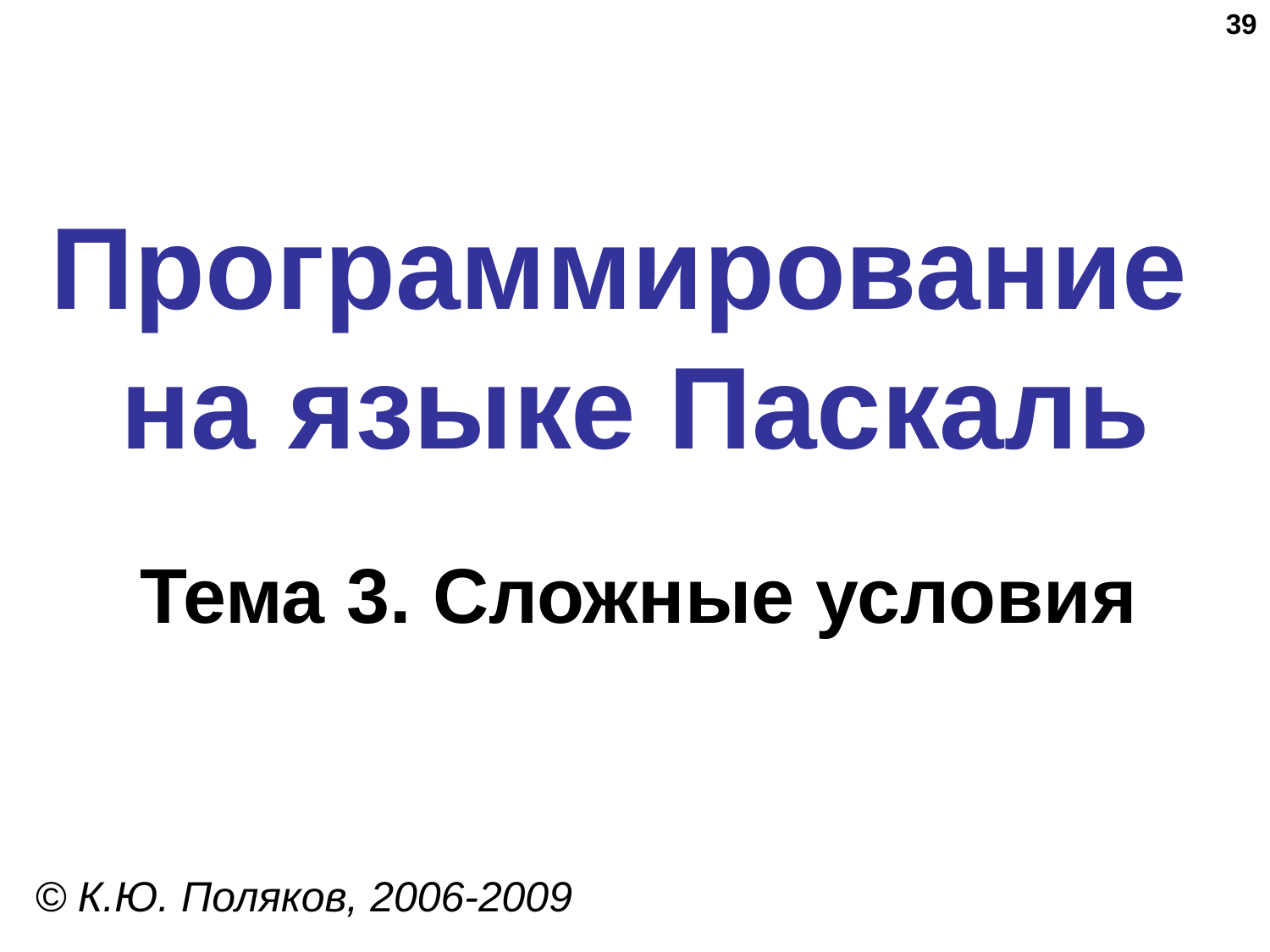

39
# Программирование на языке Паскаль
Тема 3. Сложные условия
© К.Ю. Поляков, 2006-2009